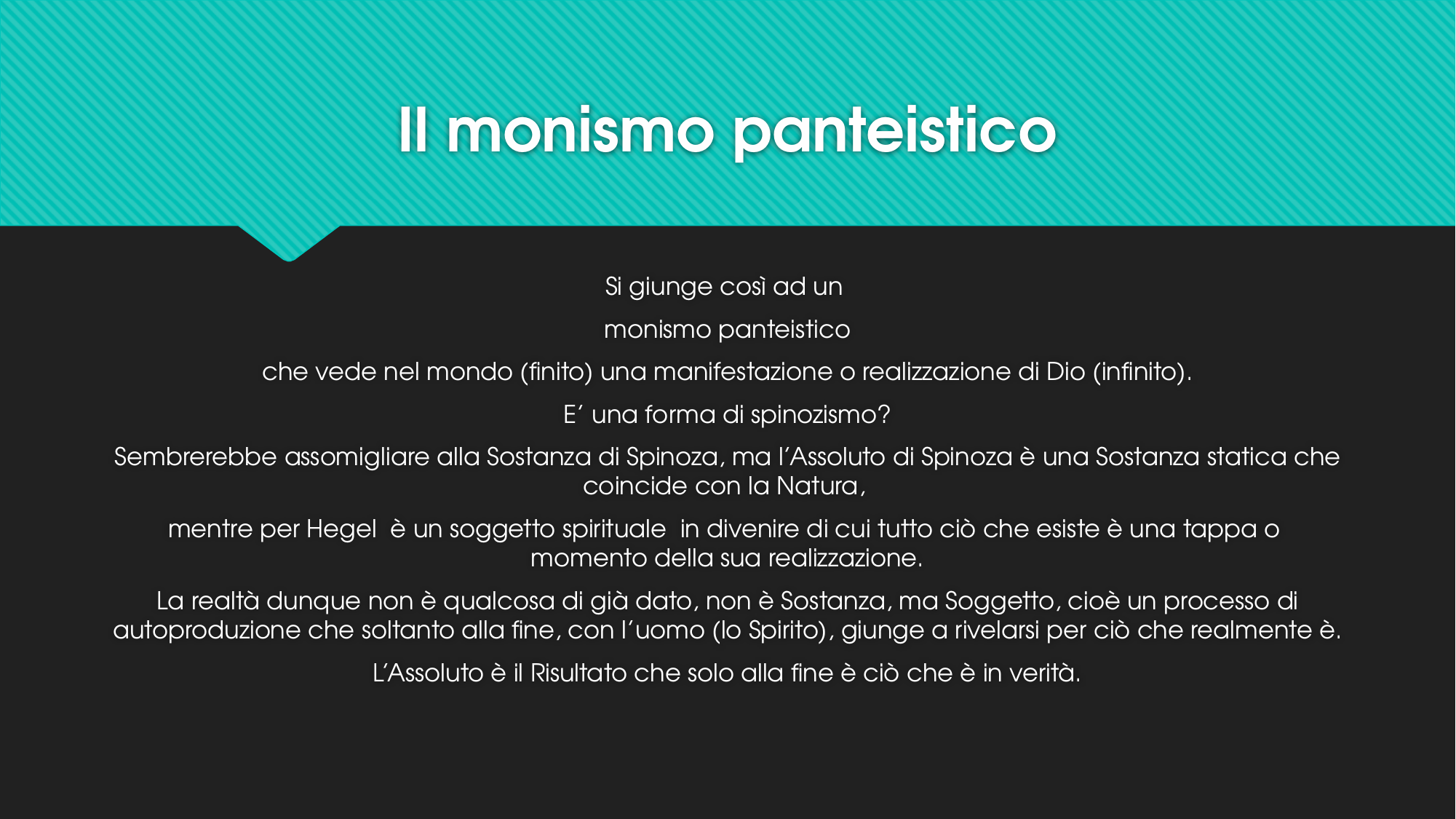

# Il monismo panteistico
Si giunge così ad un
monismo panteistico
che vede nel mondo (finito) una manifestazione o realizzazione di Dio (infinito).
E’ una forma di spinozismo?
Sembrerebbe assomigliare alla Sostanza di Spinoza, ma l’Assoluto di Spinoza è una Sostanza statica che coincide con la Natura,
mentre per Hegel  è un soggetto spirituale  in divenire di cui tutto ciò che esiste è una tappa o  momento della sua realizzazione.
La realtà dunque non è qualcosa di già dato, non è Sostanza, ma Soggetto, cioè un processo di autoproduzione che soltanto alla fine, con l’uomo (lo Spirito), giunge a rivelarsi per ciò che realmente è.
L’Assoluto è il Risultato che solo alla fine è ciò che è in verità.